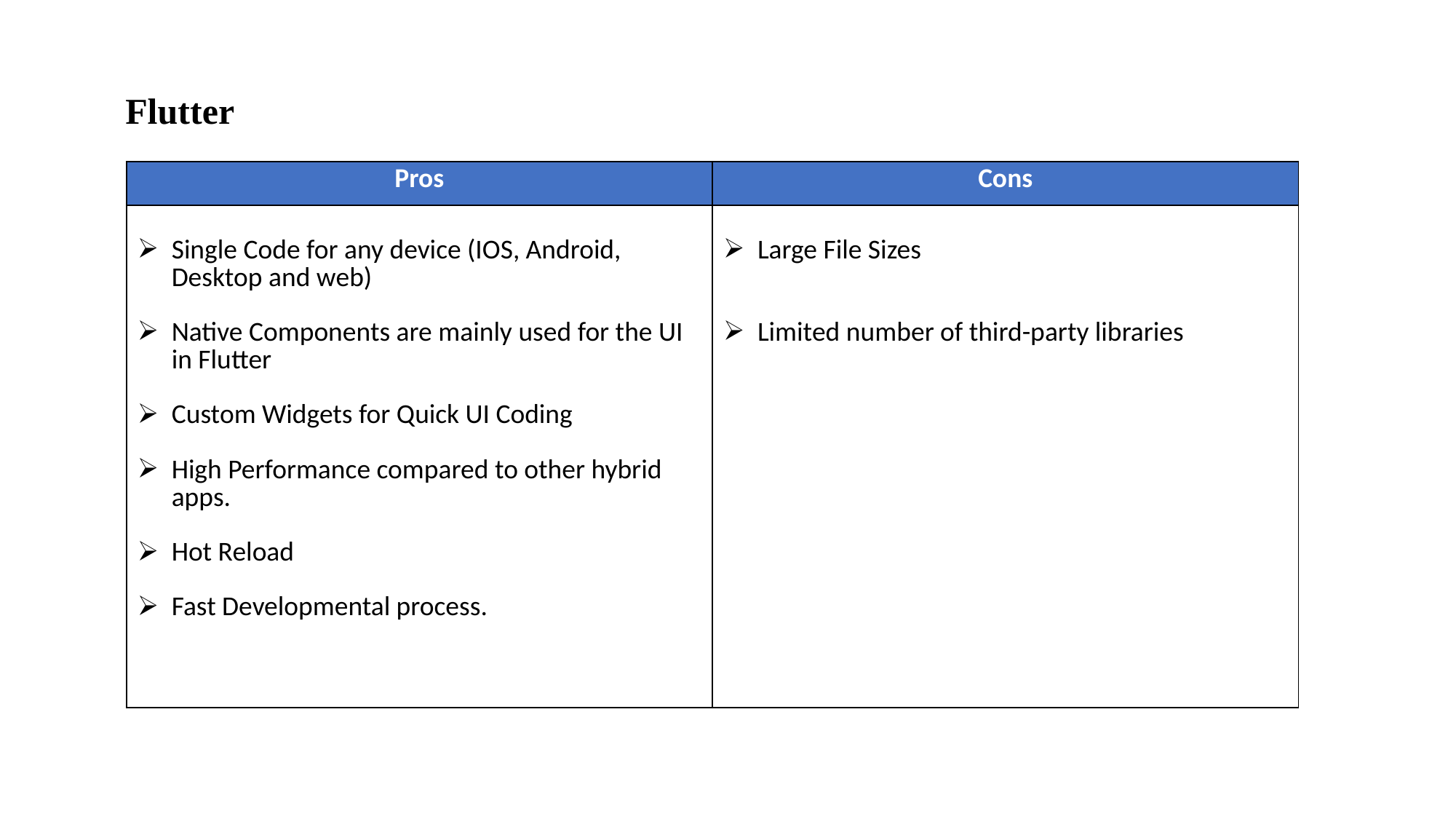

Flutter

| Pros | Cons |
| --- | --- |
| Single Code for any device (IOS, Android, Desktop and web)  Native Components are mainly used for the UI in Flutter Custom Widgets for Quick UI Coding High Performance compared to other hybrid apps. Hot Reload Fast Developmental process. | Large File Sizes Limited number of third-party libraries |